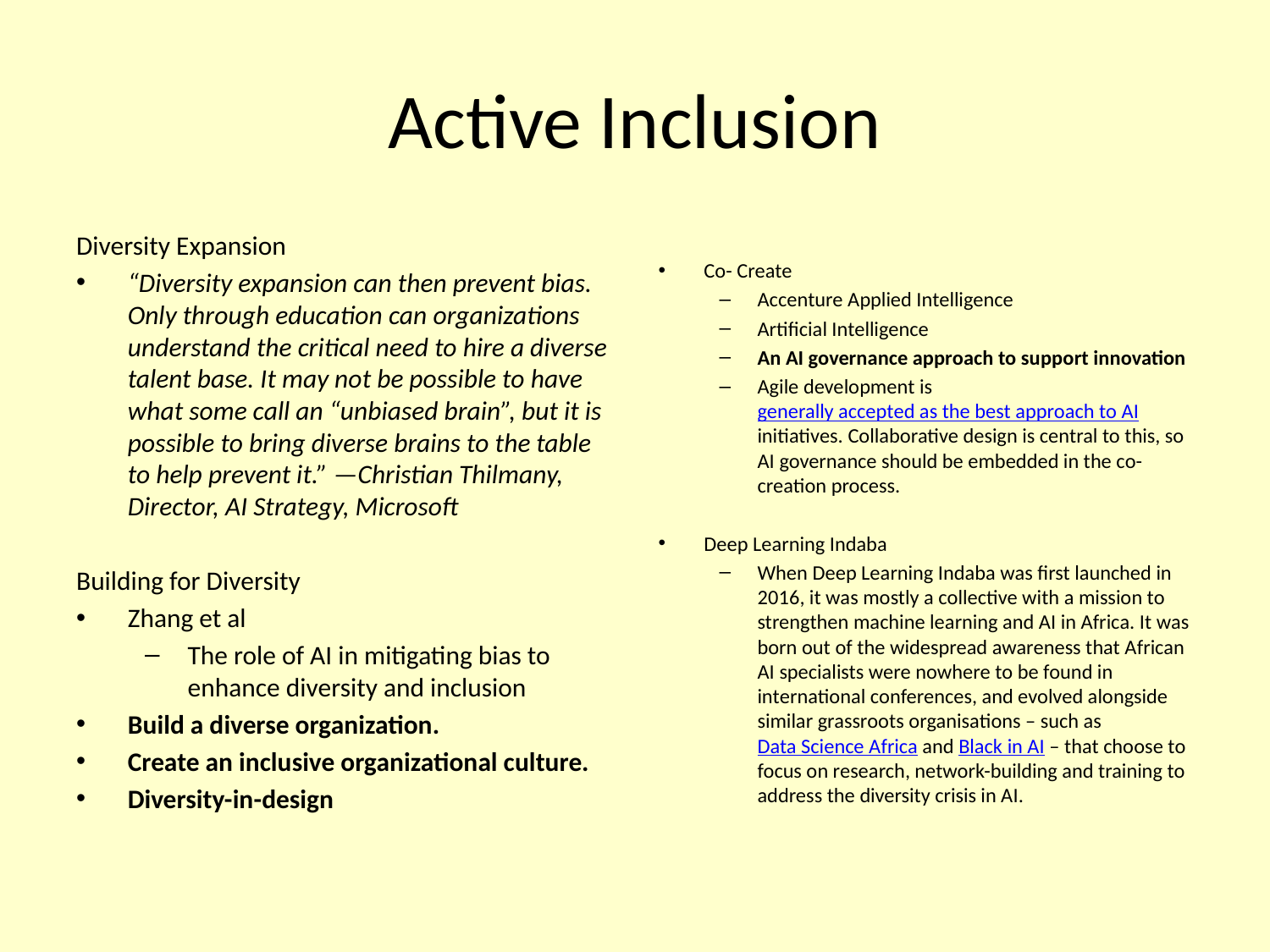

# Active Inclusion
Diversity Expansion
“Diversity expansion can then prevent bias. Only through education can organizations understand the critical need to hire a diverse talent base. It may not be possible to have what some call an “unbiased brain”, but it is possible to bring diverse brains to the table to help prevent it.” —Christian Thilmany, Director, AI Strategy, Microsoft

Building for Diversity
Zhang et al
The role of AI in mitigating bias to enhance diversity and inclusion
Build a diverse organization.
Create an inclusive organizational culture.
Diversity-in-design

Co- Create
Accenture Applied Intelligence
Artificial Intelligence
An AI governance approach to support innovation
Agile development is generally accepted as the best approach to AI initiatives. Collaborative design is central to this, so AI governance should be embedded in the co-creation process.

Deep Learning Indaba
When Deep Learning Indaba was first launched in 2016, it was mostly a collective with a mission to strengthen machine learning and AI in Africa. It was born out of the widespread awareness that African AI specialists were nowhere to be found in international conferences, and evolved alongside similar grassroots organisations – such as Data Science Africa and Black in AI – that choose to focus on research, network-building and training to address the diversity crisis in AI.